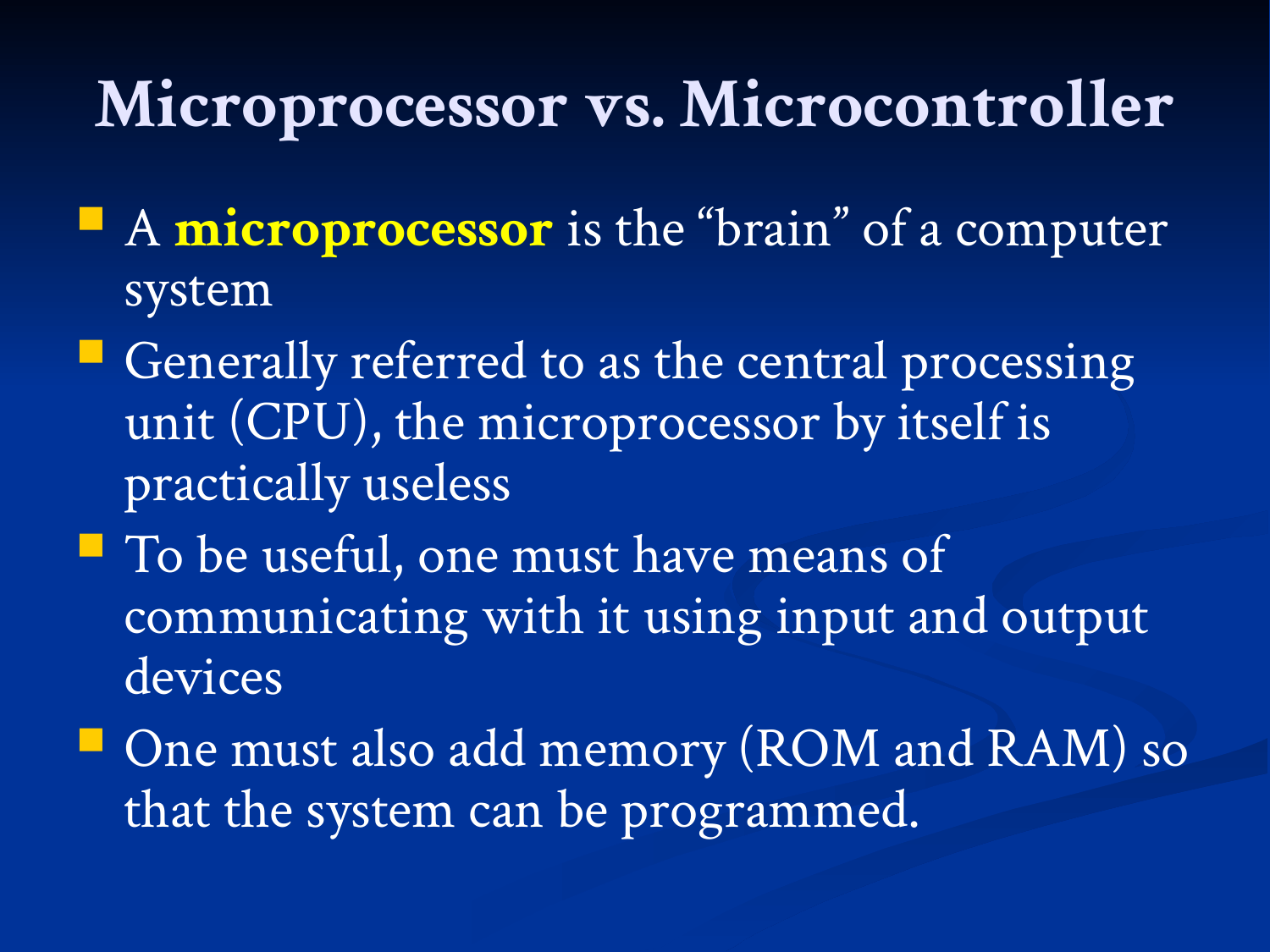

# Microprocessor vs. Microcontroller
A microprocessor is the “brain” of a computer system
Generally referred to as the central processing unit (CPU), the microprocessor by itself is practically useless
To be useful, one must have means of communicating with it using input and output devices
One must also add memory (ROM and RAM) so that the system can be programmed.